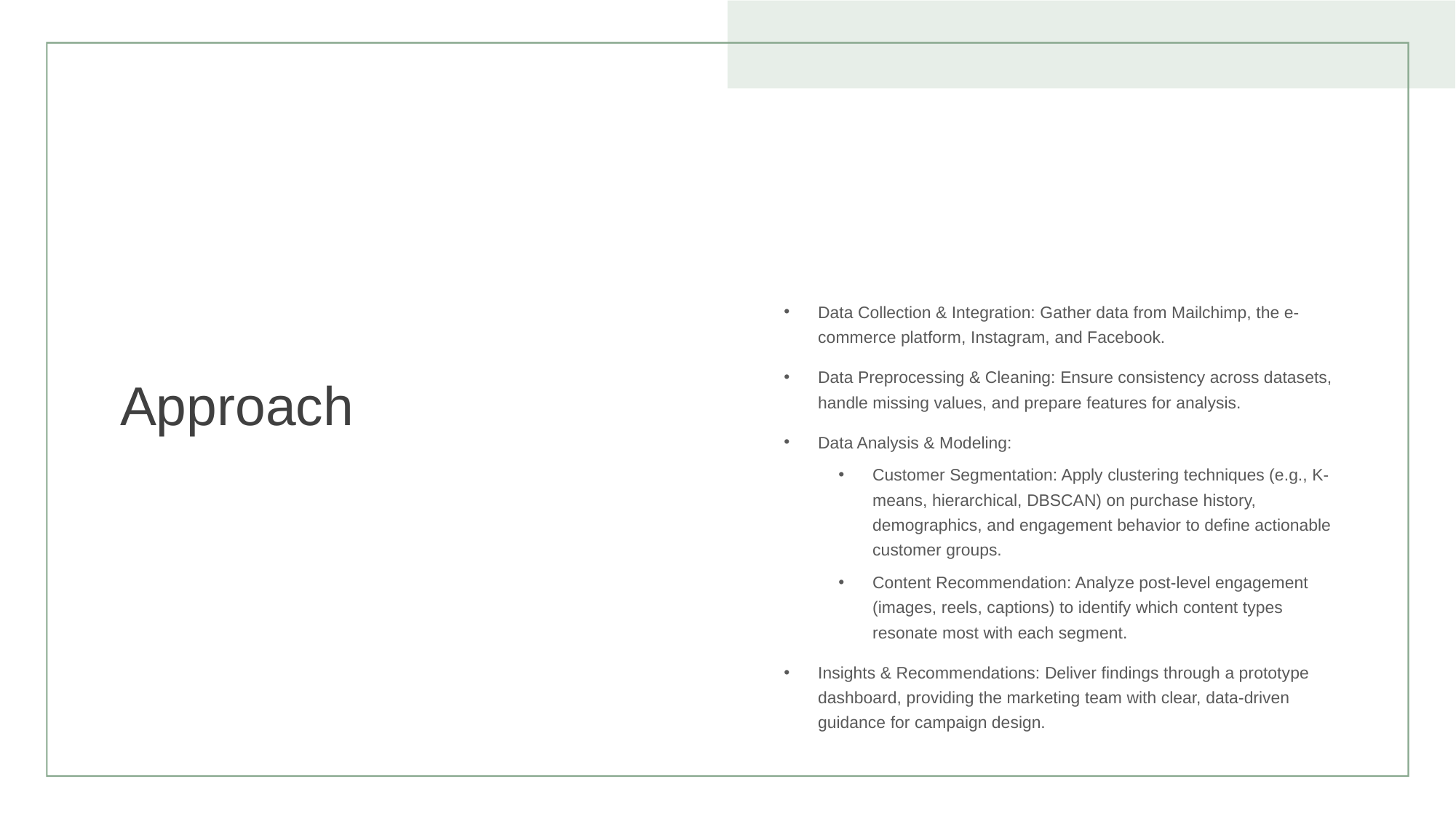

# Approach
Data Collection & Integration: Gather data from Mailchimp, the e-commerce platform, Instagram, and Facebook.
Data Preprocessing & Cleaning: Ensure consistency across datasets, handle missing values, and prepare features for analysis.
Data Analysis & Modeling:
Customer Segmentation: Apply clustering techniques (e.g., K-means, hierarchical, DBSCAN) on purchase history, demographics, and engagement behavior to define actionable customer groups.
Content Recommendation: Analyze post-level engagement (images, reels, captions) to identify which content types resonate most with each segment.
Insights & Recommendations: Deliver findings through a prototype dashboard, providing the marketing team with clear, data-driven guidance for campaign design.